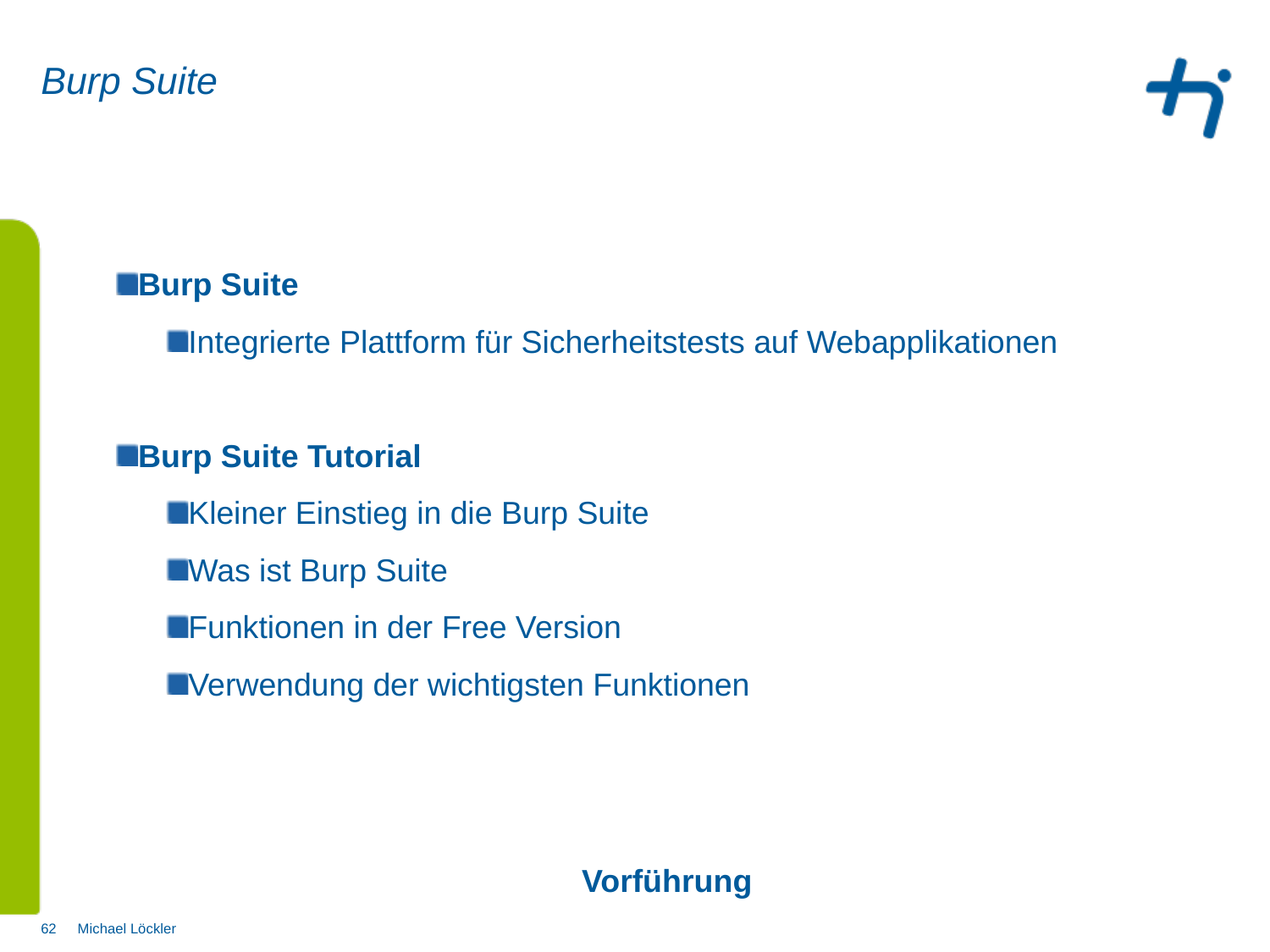

# Burp Suite

Burp Suite
Integrierte Plattform für Sicherheitstests auf Webapplikationen

Burp Suite Tutorial
Kleiner Einstieg in die Burp Suite
Was ist Burp Suite
Funktionen in der Free Version
Verwendung der wichtigsten Funktionen

Vorführung
Michael Löckler
62